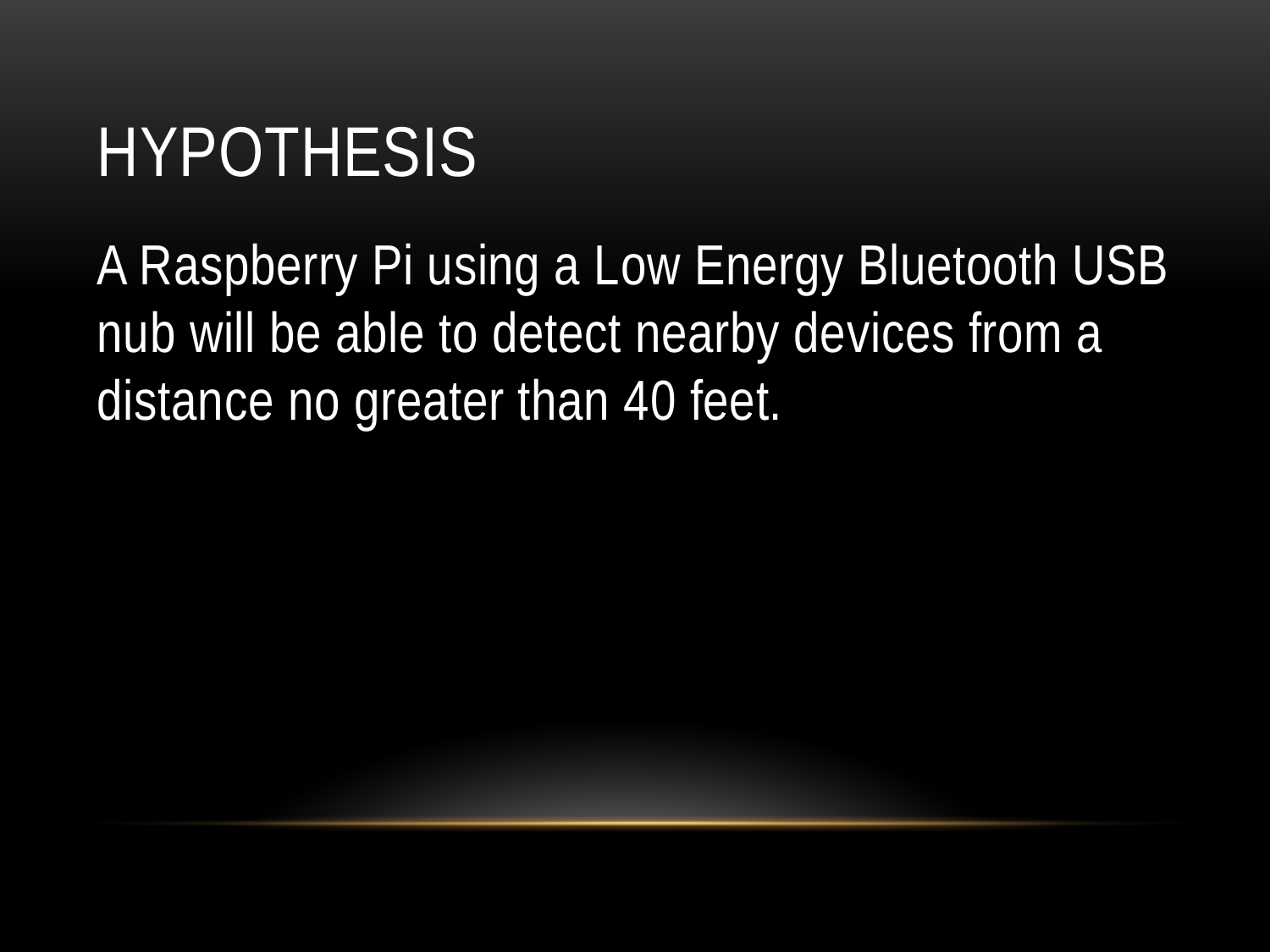

# Hypothesis
A Raspberry Pi using a Low Energy Bluetooth USB nub will be able to detect nearby devices from a distance no greater than 40 feet.